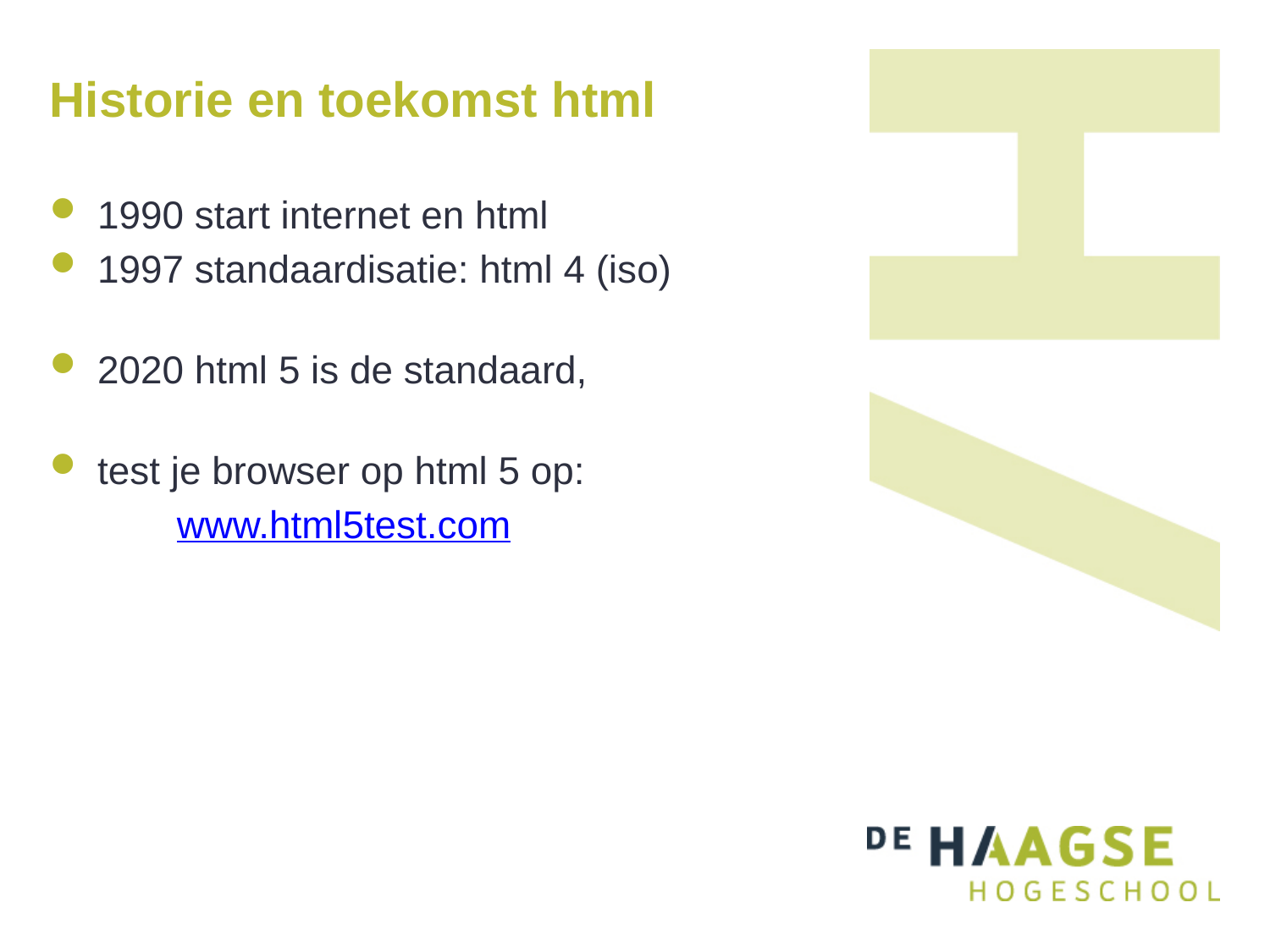

# Historie en toekomst html
1990 start internet en html
1997 standaardisatie: html 4 (iso)
2020 html 5 is de standaard,
test je browser op html 5 op:
	www.html5test.com